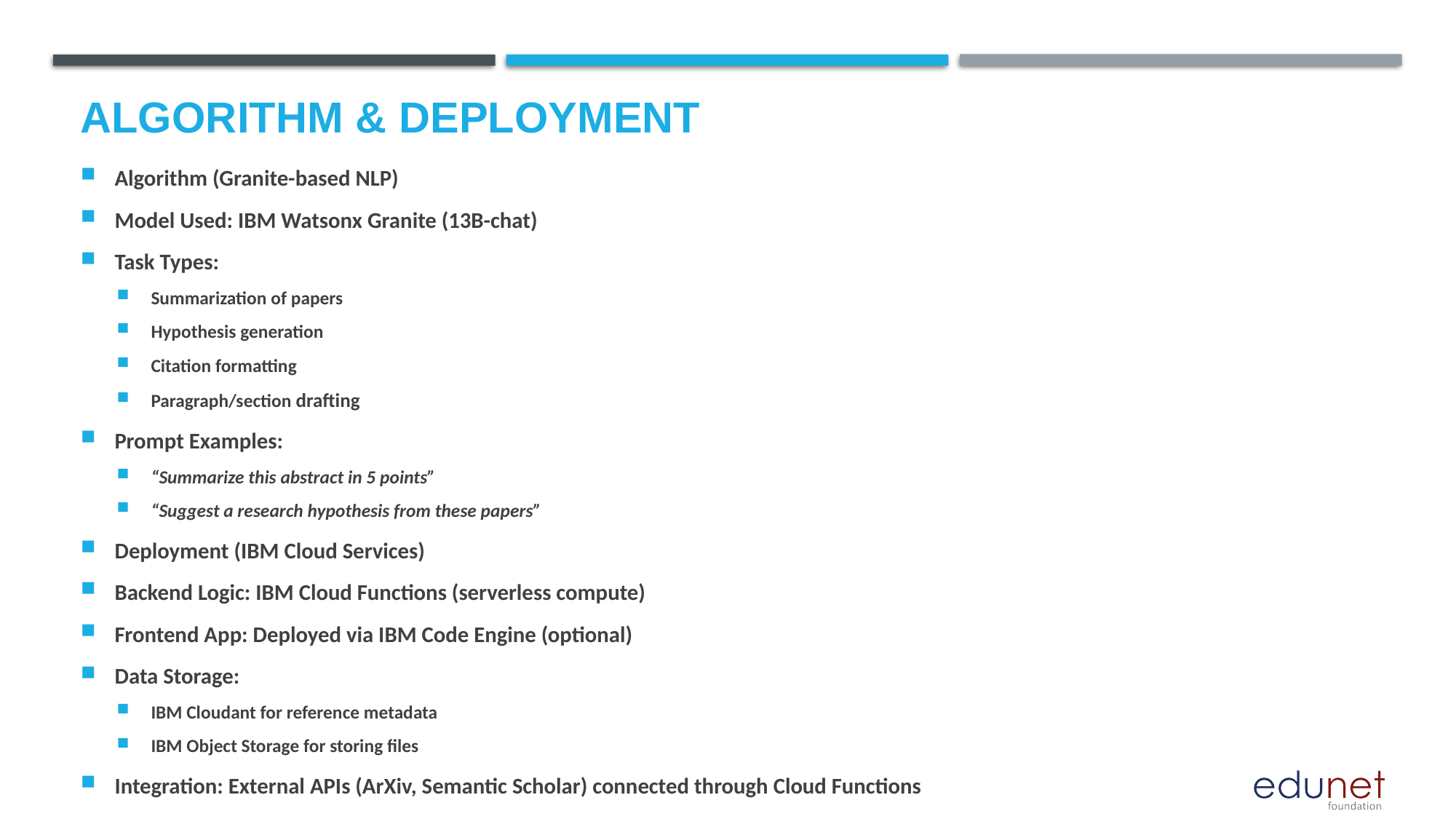

# Algorithm & Deployment
Algorithm (Granite-based NLP)
Model Used: IBM Watsonx Granite (13B-chat)
Task Types:
Summarization of papers
Hypothesis generation
Citation formatting
Paragraph/section drafting
Prompt Examples:
“Summarize this abstract in 5 points”
“Suggest a research hypothesis from these papers”
Deployment (IBM Cloud Services)
Backend Logic: IBM Cloud Functions (serverless compute)
Frontend App: Deployed via IBM Code Engine (optional)
Data Storage:
IBM Cloudant for reference metadata
IBM Object Storage for storing files
Integration: External APIs (ArXiv, Semantic Scholar) connected through Cloud Functions